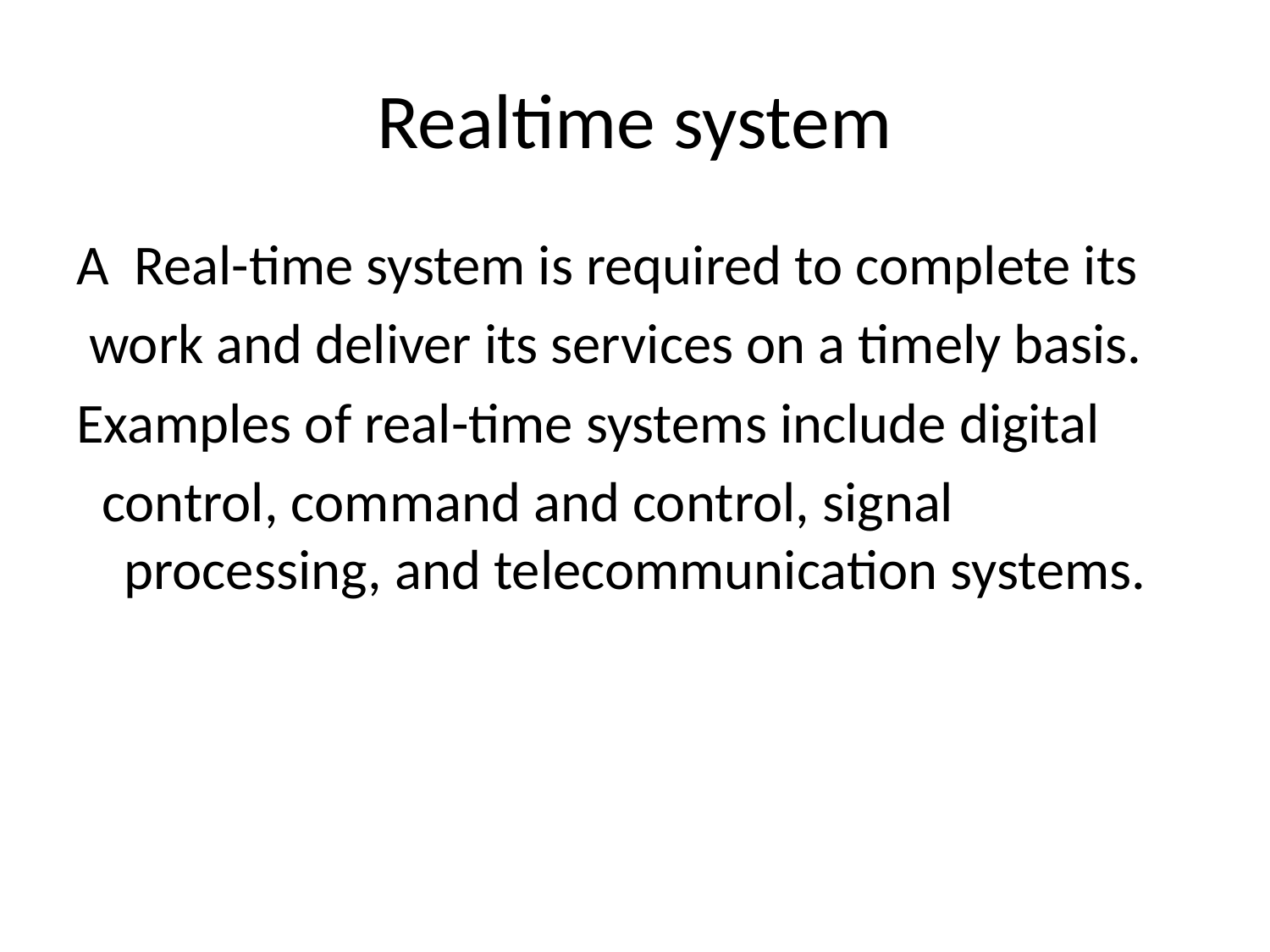

# Realtime system
A  Real-time system is required to complete its
 work and deliver its services on a timely basis.
Examples of real-time systems include digital
  control, command and control, signal processing, and telecommunication systems.